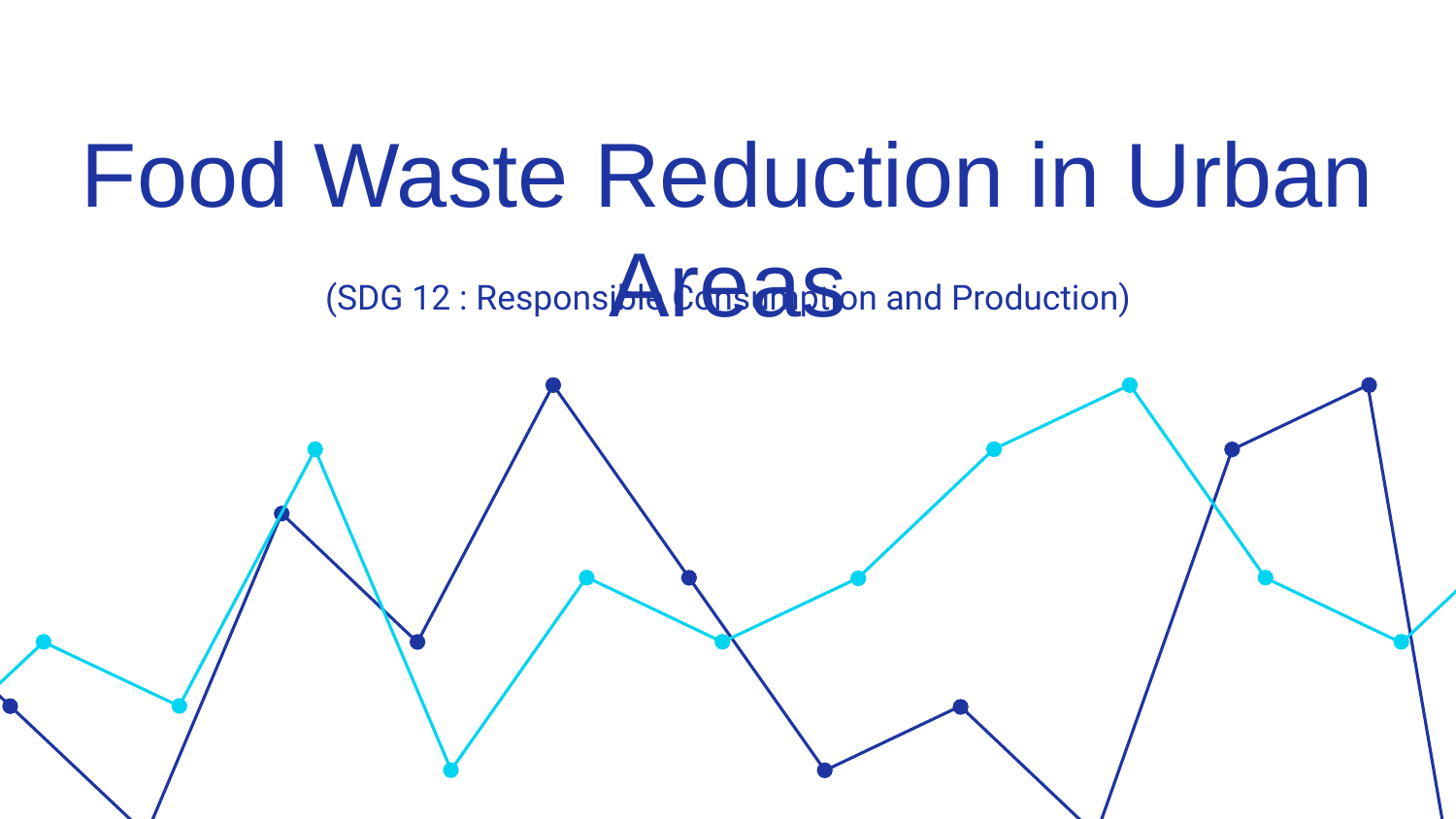

# Food Waste Reduction in Urban Areas
(SDG 12 : Responsible Consumption and Production)